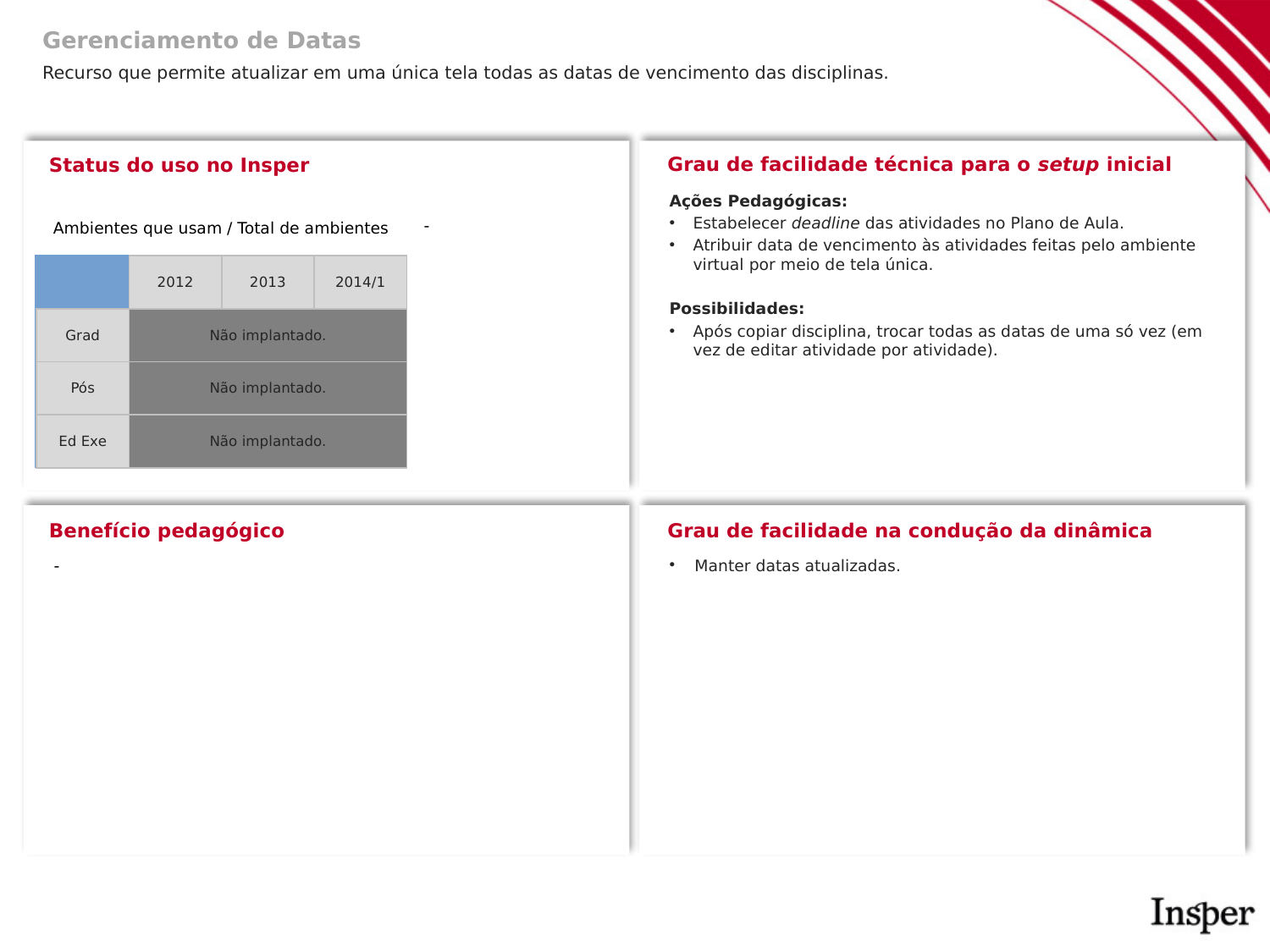

Gerenciamento de Datas
Recurso que permite atualizar em uma única tela todas as datas de vencimento das disciplinas.
-
Ações Pedagógicas:
Estabelecer deadline das atividades no Plano de Aula.
Atribuir data de vencimento às atividades feitas pelo ambiente virtual por meio de tela única.

Possibilidades:
Após copiar disciplina, trocar todas as datas de uma só vez (em vez de editar atividade por atividade).
Grau de facilidade técnica para o setup inicial
Status do uso no Insper
Ambientes que usam / Total de ambientes

|  | 2012 | 2013 | 2014/1 |
| --- | --- | --- | --- |
| Grad | Não implantado. |  |  |
| Pós | Não implantado. |  |  |
| Ed Exe | Não implantado. |  |  |
Manter datas atualizadas.
-
Benefício pedagógico
Grau de facilidade na condução da dinâmica